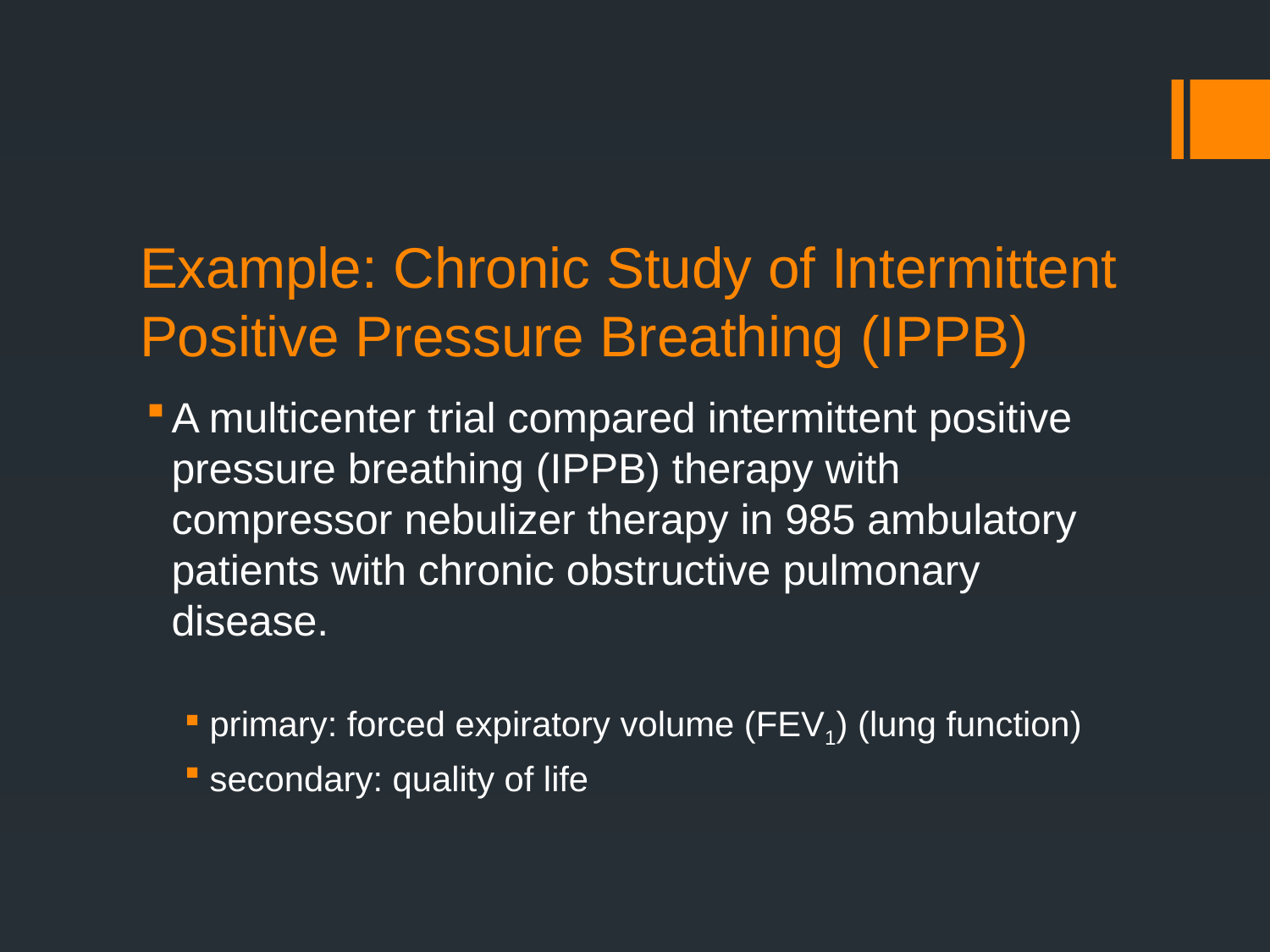

# Example: Chronic Study of Intermittent Positive Pressure Breathing (IPPB)
A multicenter trial compared intermittent positive pressure breathing (IPPB) therapy with compressor nebulizer therapy in 985 ambulatory patients with chronic obstructive pulmonary disease.

primary: forced expiratory volume (FEV1) (lung function)
secondary: quality of life